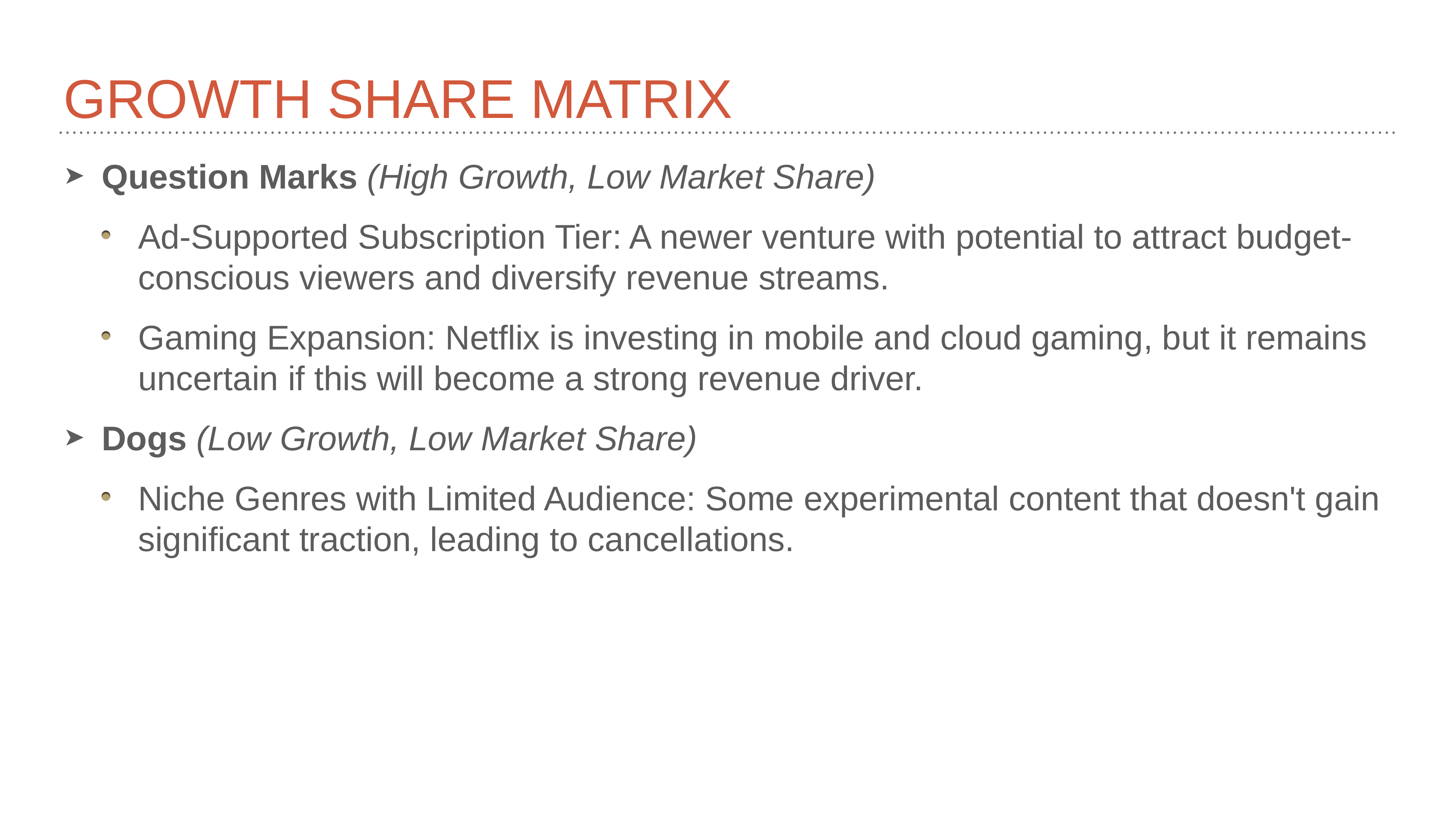

# GROWTH SHARE MATRIX

Question Marks (High Growth, Low Market Share)
Ad-Supported Subscription Tier: A newer venture with potential to attract budget-conscious viewers and diversify revenue streams.
Gaming Expansion: Netflix is investing in mobile and cloud gaming, but it remains uncertain if this will become a strong revenue driver.
Dogs (Low Growth, Low Market Share)
Niche Genres with Limited Audience: Some experimental content that doesn't gain significant traction, leading to cancellations.